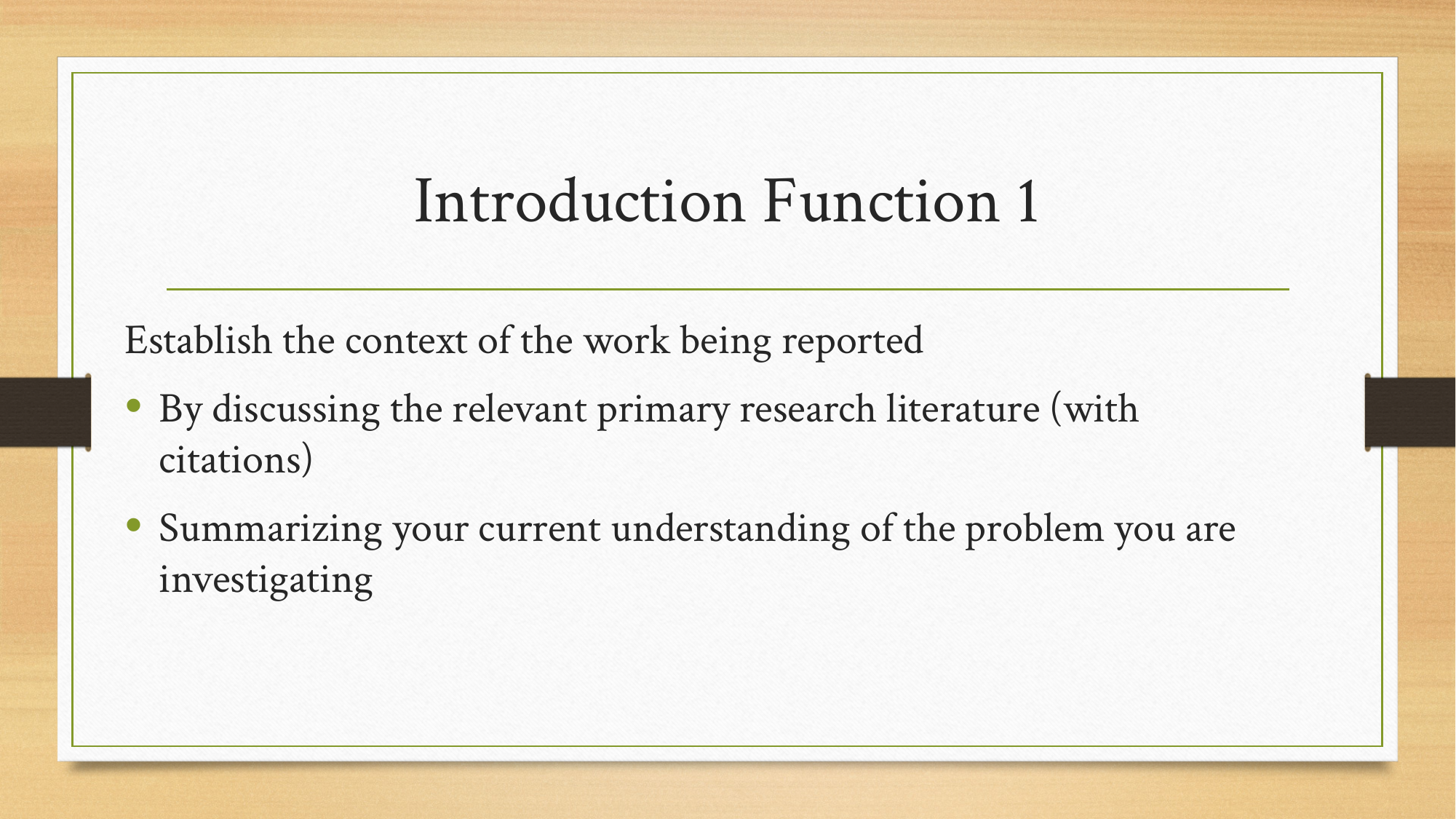

# Introduction Function 1
Establish the context of the work being reported
By discussing the relevant primary research literature (with citations)
Summarizing your current understanding of the problem you are investigating